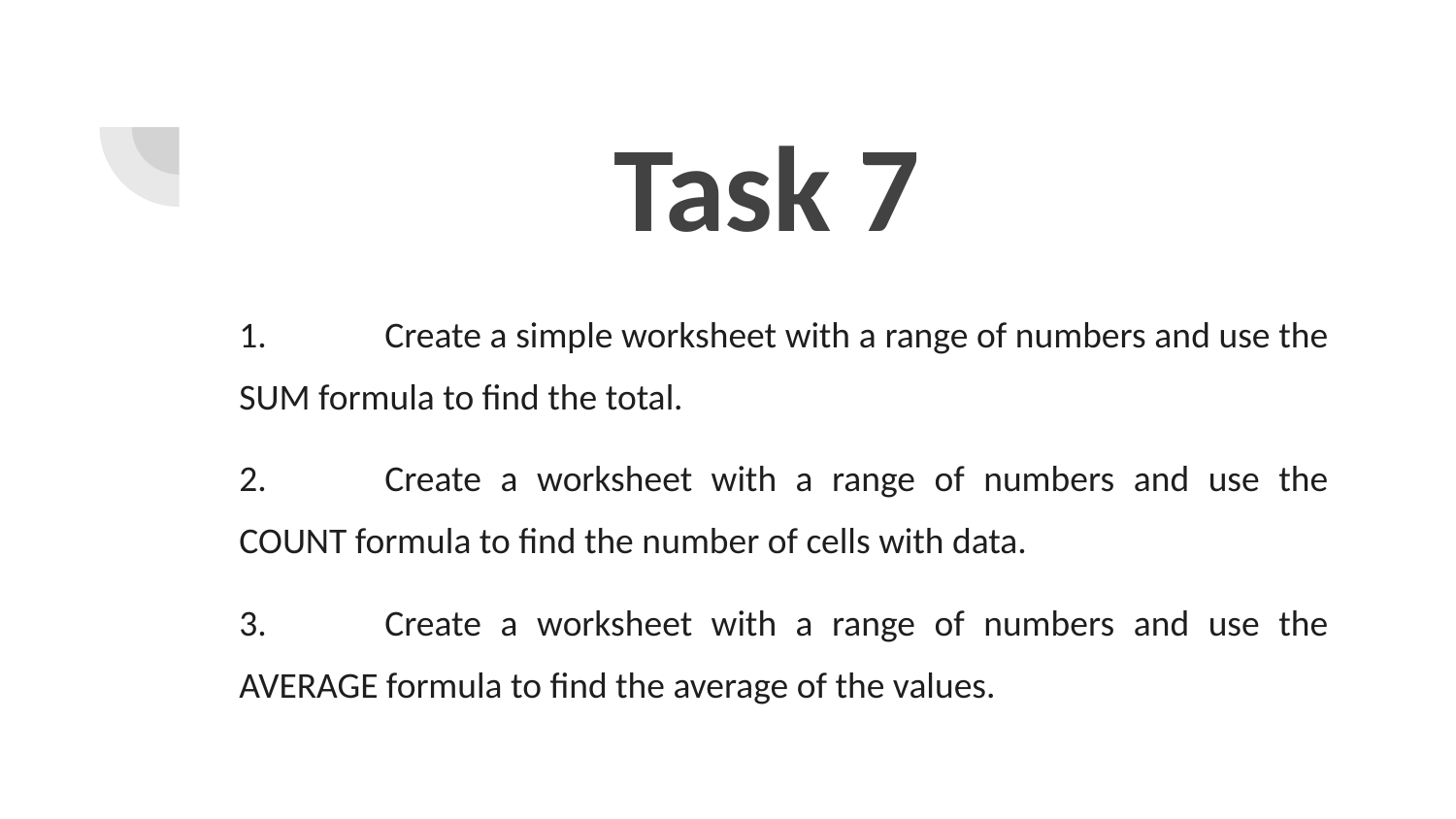

# Task 7
1.	Create a simple worksheet with a range of numbers and use the SUM formula to find the total.
2.	Create a worksheet with a range of numbers and use the COUNT formula to find the number of cells with data.
3.	Create a worksheet with a range of numbers and use the AVERAGE formula to find the average of the values.